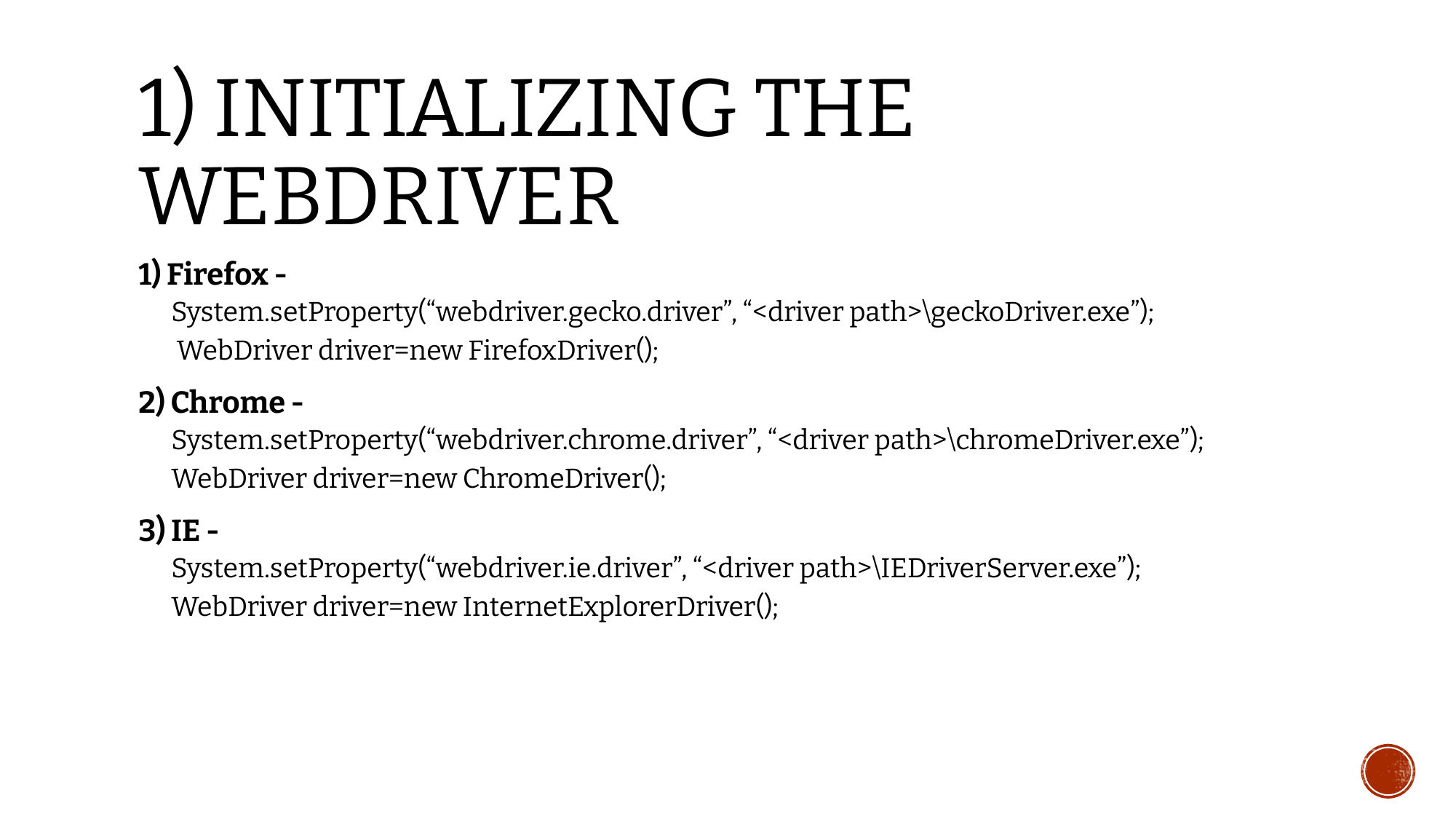

# 1) Initializing the WebDriver
1) Firefox -
System.setProperty(“webdriver.gecko.driver”, “<driver path>\geckoDriver.exe”);
 WebDriver driver=new FirefoxDriver();
2) Chrome -
System.setProperty(“webdriver.chrome.driver”, “<driver path>\chromeDriver.exe”);
WebDriver driver=new ChromeDriver();
3) IE -
System.setProperty(“webdriver.ie.driver”, “<driver path>\IEDriverServer.exe”);
WebDriver driver=new InternetExplorerDriver();